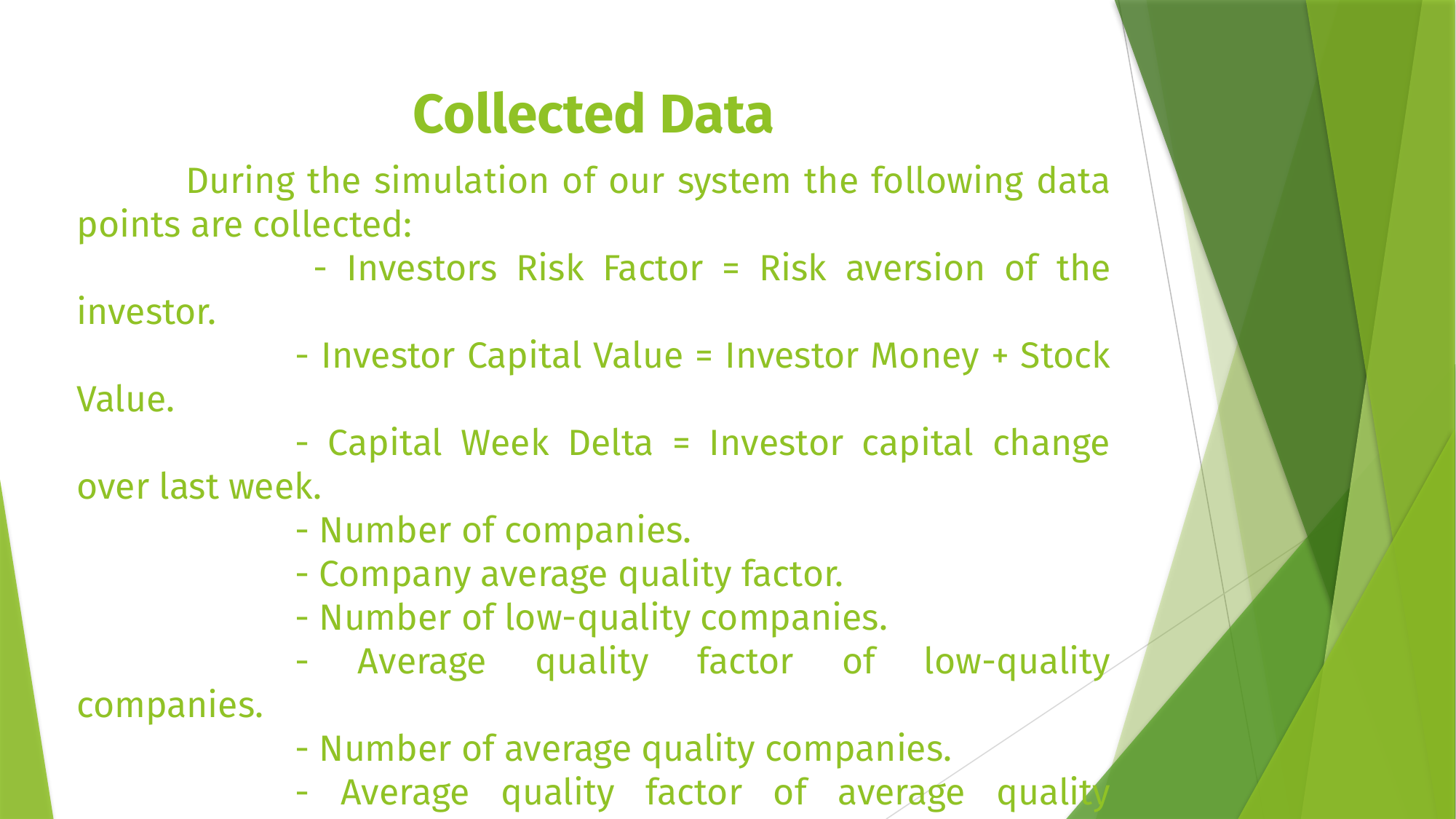

# Collected Data
	During the simulation of our system the following data points are collected:
 	 	- Investors Risk Factor = Risk aversion of the investor.
		- Investor Capital Value = Investor Money + Stock Value.
		- Capital Week Delta = Investor capital change over last week.
		- Number of companies.
		- Company average quality factor.
		- Number of low-quality companies.
		- Average quality factor of low-quality companies.
		- Number of average quality companies.
		- Average quality factor of average quality companies-
		- Number of high-quality companies.
		- Average quality factor of high-quality companies.